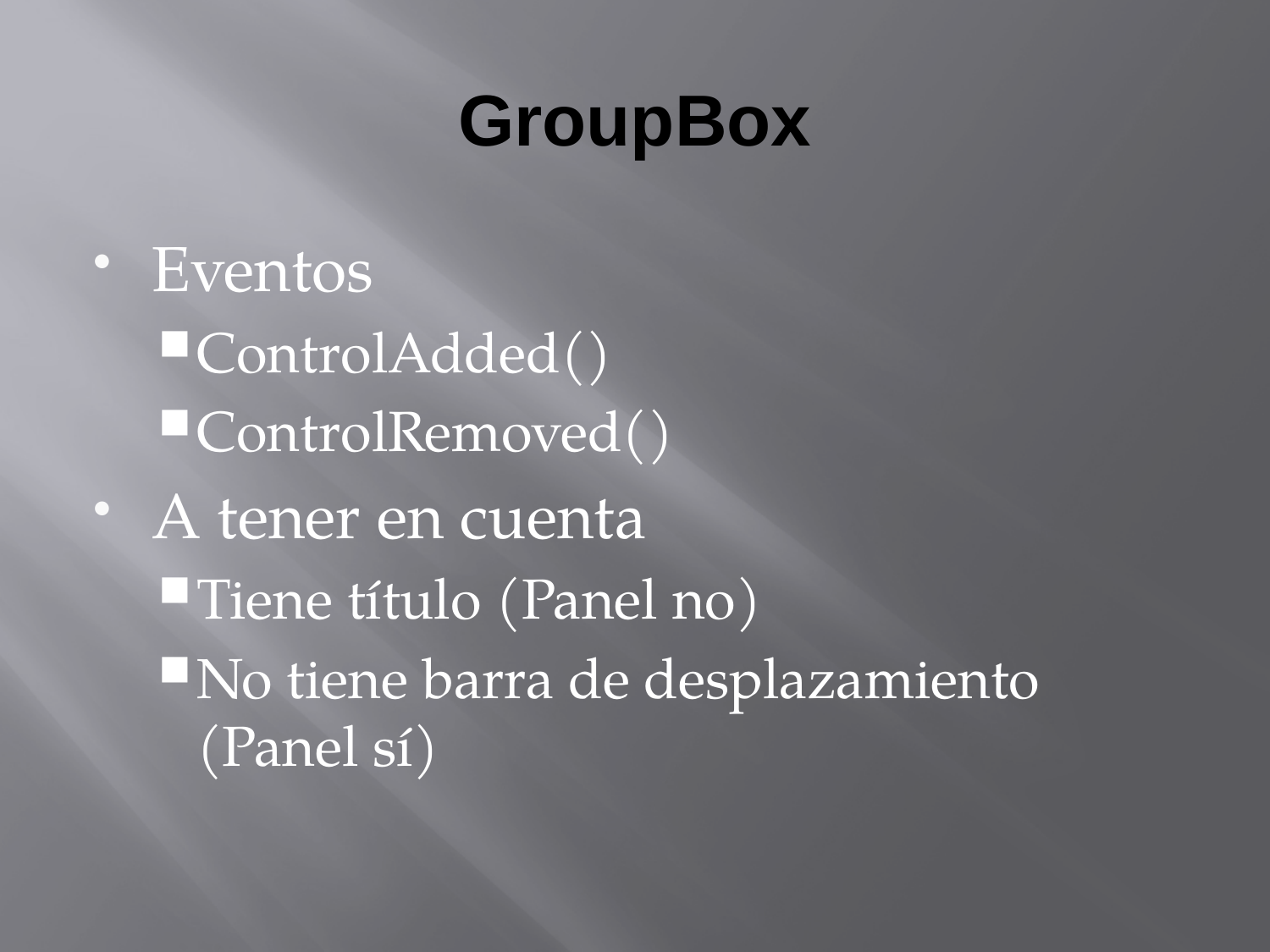

# GroupBox
Eventos
ControlAdded()
ControlRemoved()
A tener en cuenta
Tiene título (Panel no)
No tiene barra de desplazamiento (Panel sí)